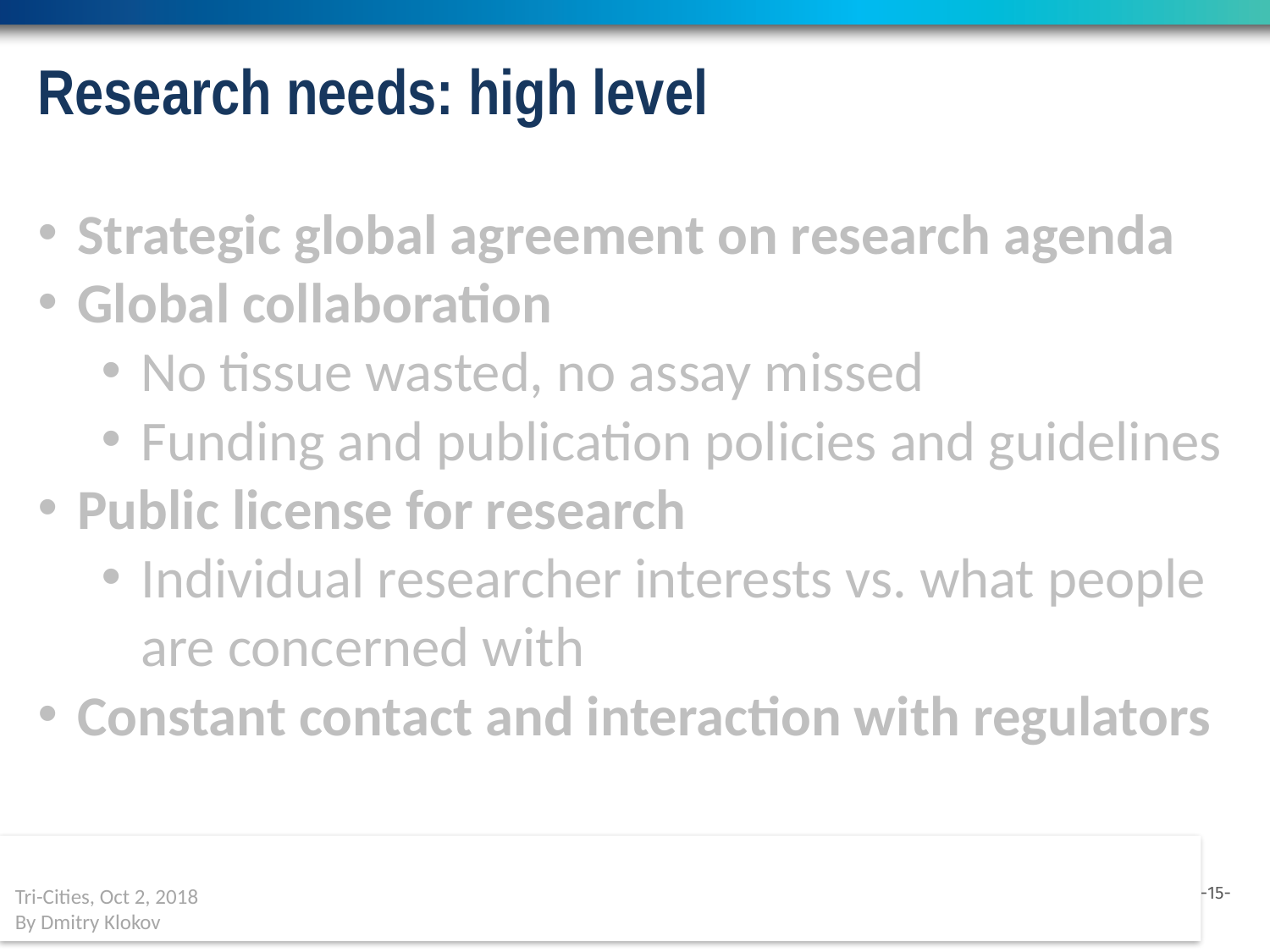

Research needs: high level
Strategic global agreement on research agenda
Global collaboration
No tissue wasted, no assay missed
Funding and publication policies and guidelines
Public license for research
Individual researcher interests vs. what people are concerned with
Constant contact and interaction with regulators

Tri-Cities, Oct 2, 2018
By Dmitry Klokov